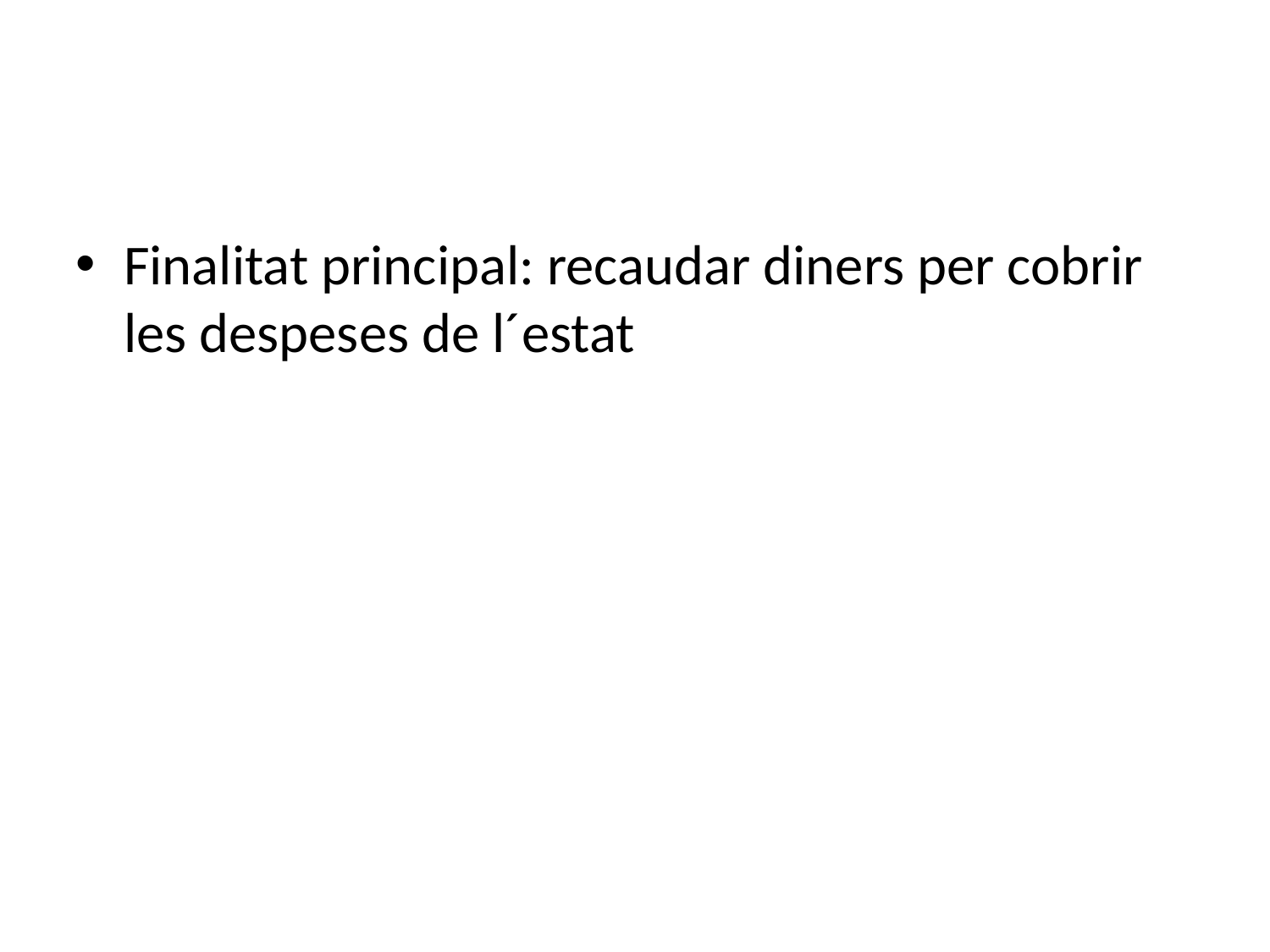

Finalitat principal: recaudar diners per cobrir les despeses de l´estat